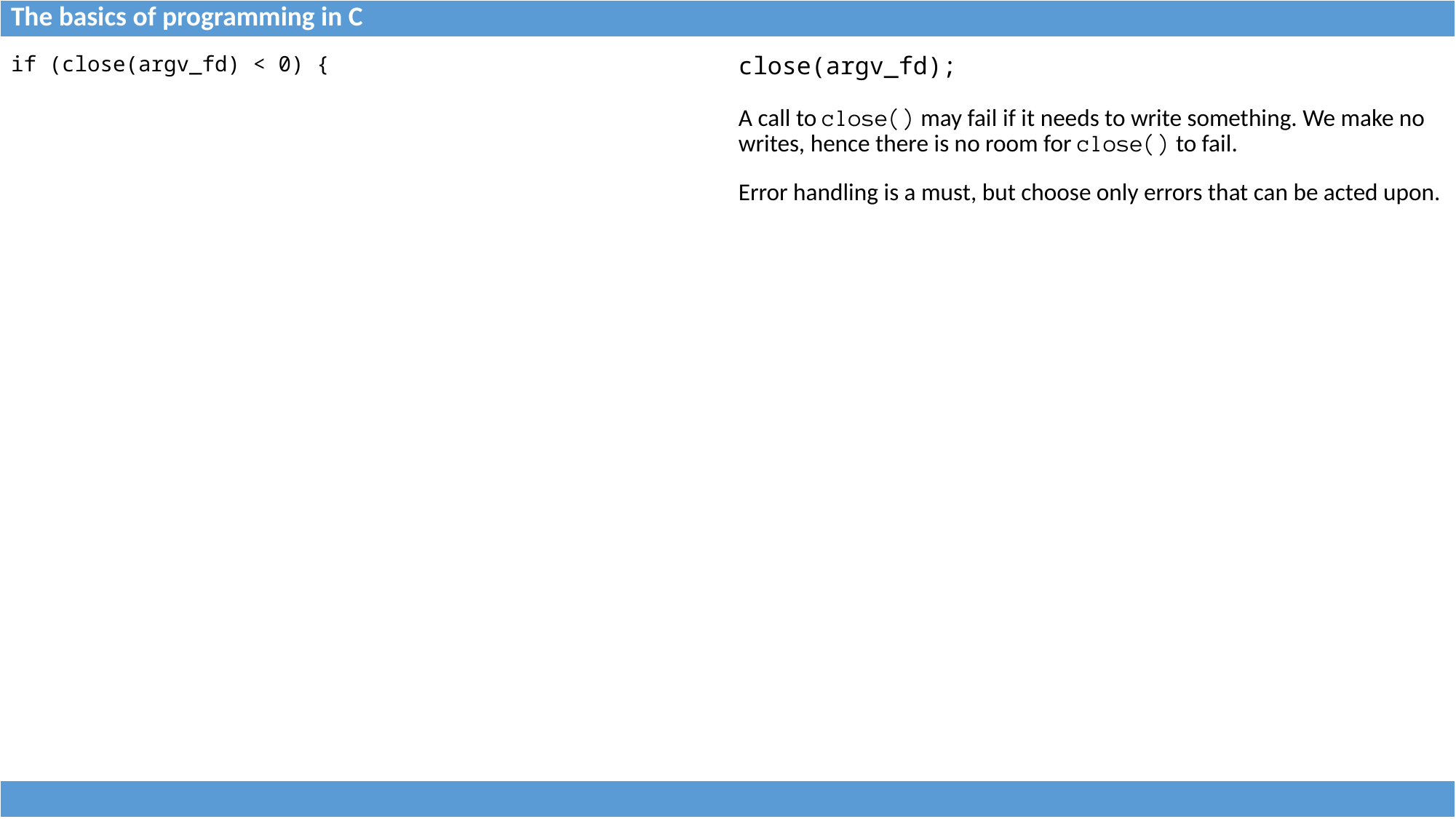

| The basics of programming in C |
| --- |
| if (close(argv\_fd) < 0) { | close(argv\_fd); A call to close() may fail if it needs to write something. We make no writes, hence there is no room for close() to fail. Error handling is a must, but choose only errors that can be acted upon. |
| --- | --- |
|  |
| --- |